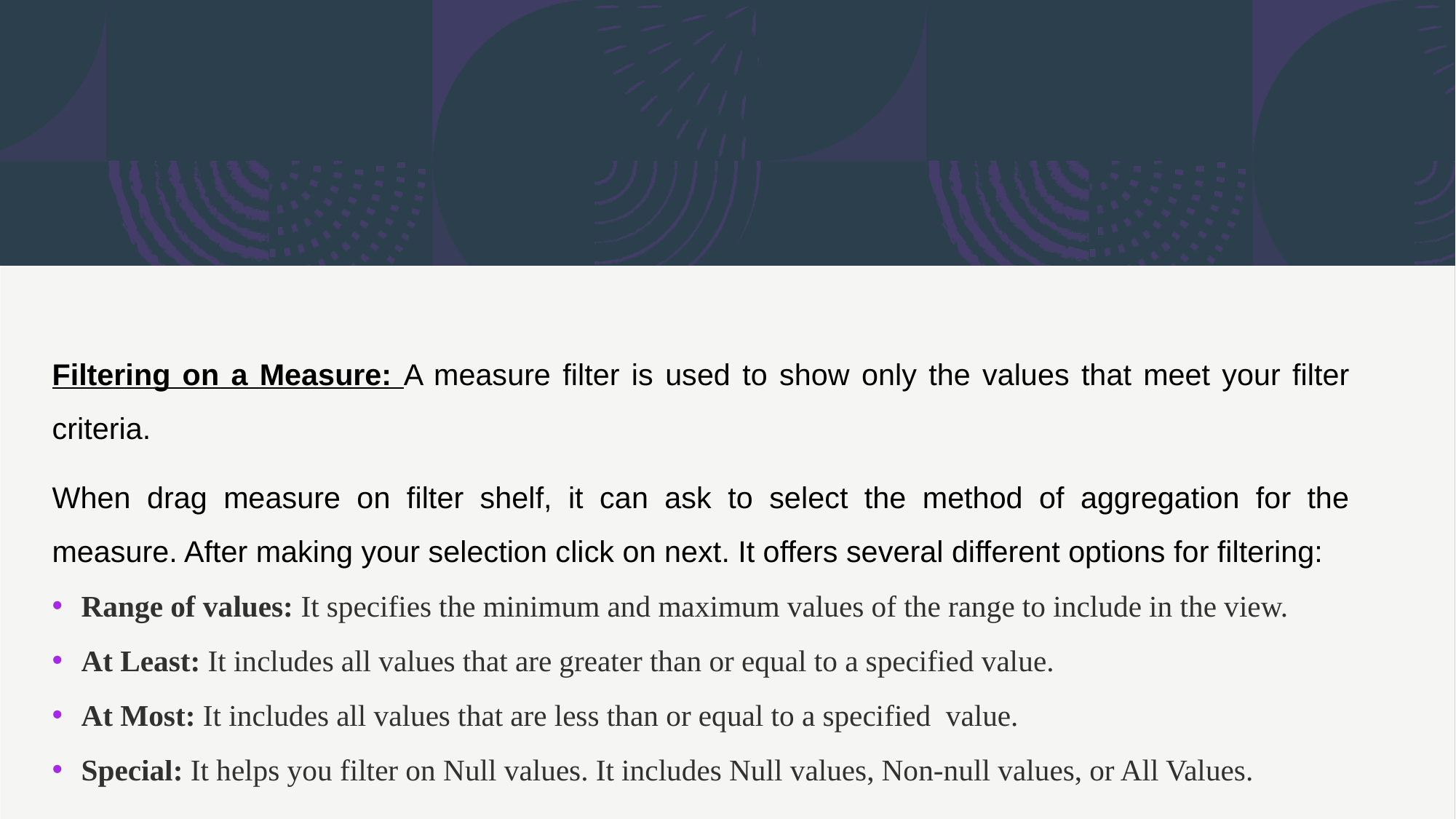

Filtering on a Measure: A measure filter is used to show only the values that meet your filter criteria.
When drag measure on filter shelf, it can ask to select the method of aggregation for the measure. After making your selection click on next. It offers several different options for filtering:
Range of values: It specifies the minimum and maximum values of the range to include in the view.
At Least: It includes all values that are greater than or equal to a specified value.
At Most: It includes all values that are less than or equal to a specified  value.
Special: It helps you filter on Null values. It includes Null values, Non-null values, or All Values.